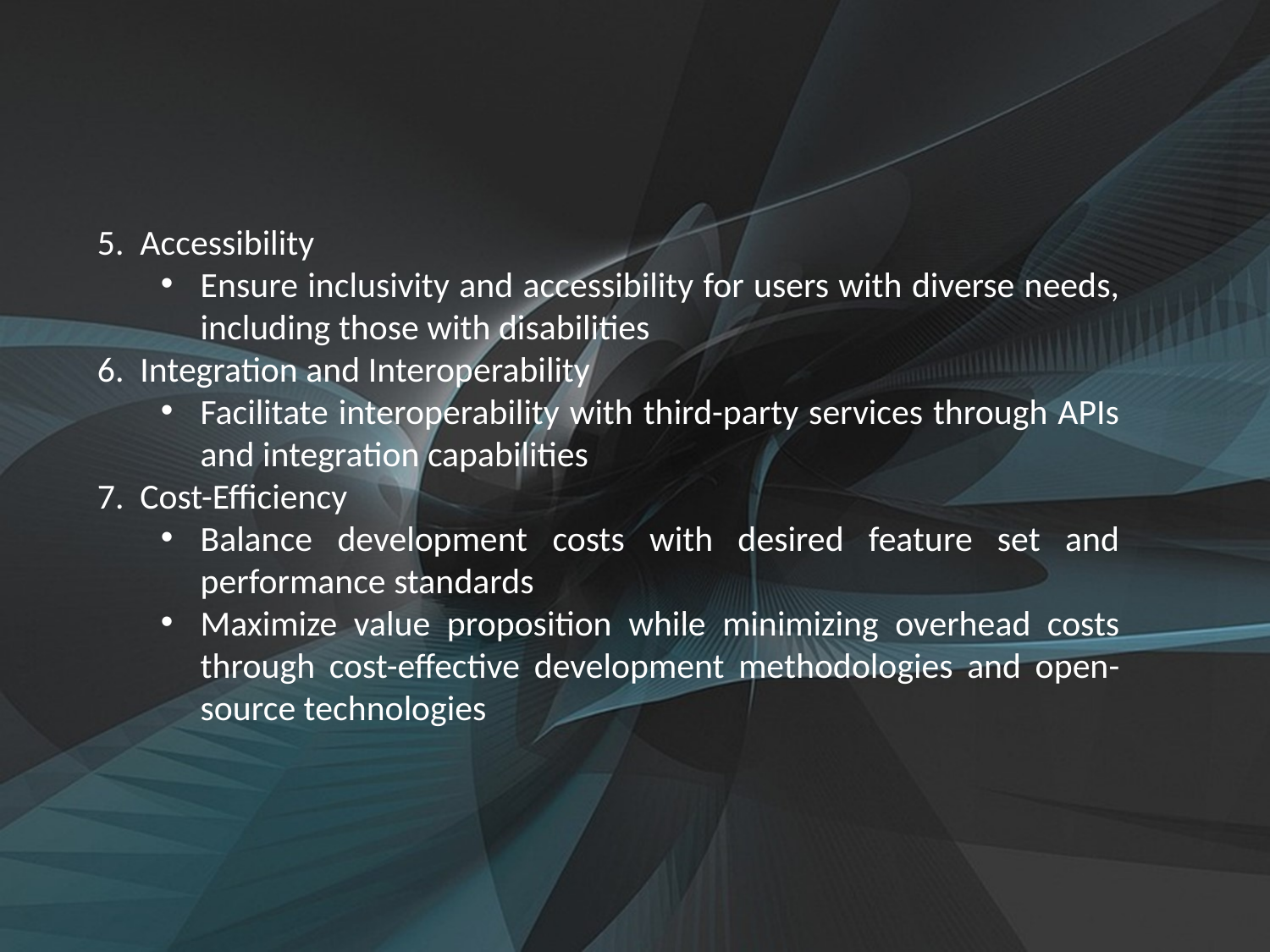

5.  Accessibility
Ensure inclusivity and accessibility for users with diverse needs, including those with disabilities
6.  Integration and Interoperability
Facilitate interoperability with third-party services through APIs and integration capabilities
7.  Cost-Efficiency
Balance development costs with desired feature set and performance standards
Maximize value proposition while minimizing overhead costs through cost-effective development methodologies and open-source technologies